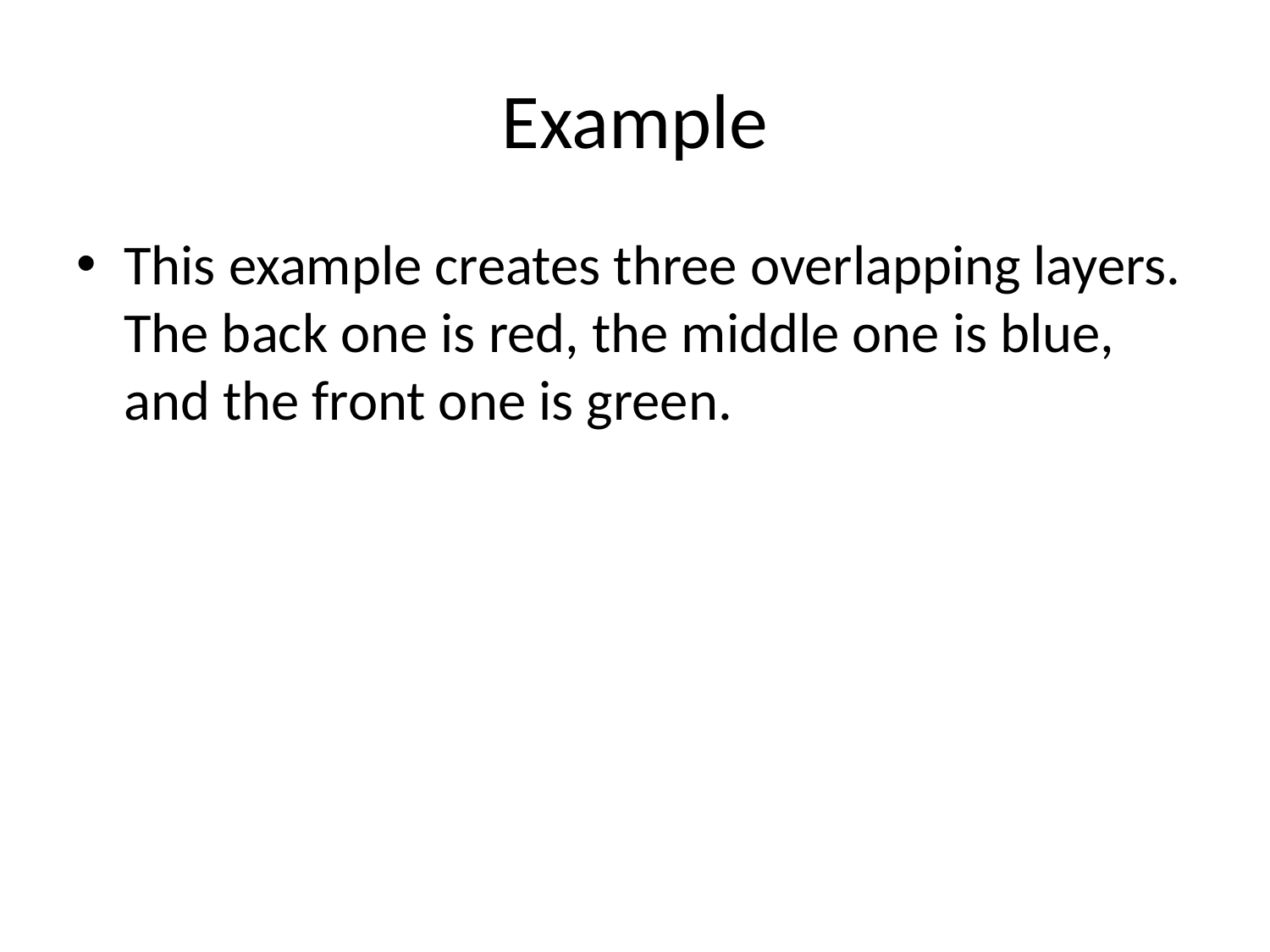

# Example
This example creates three overlapping layers. The back one is red, the middle one is blue, and the front one is green.